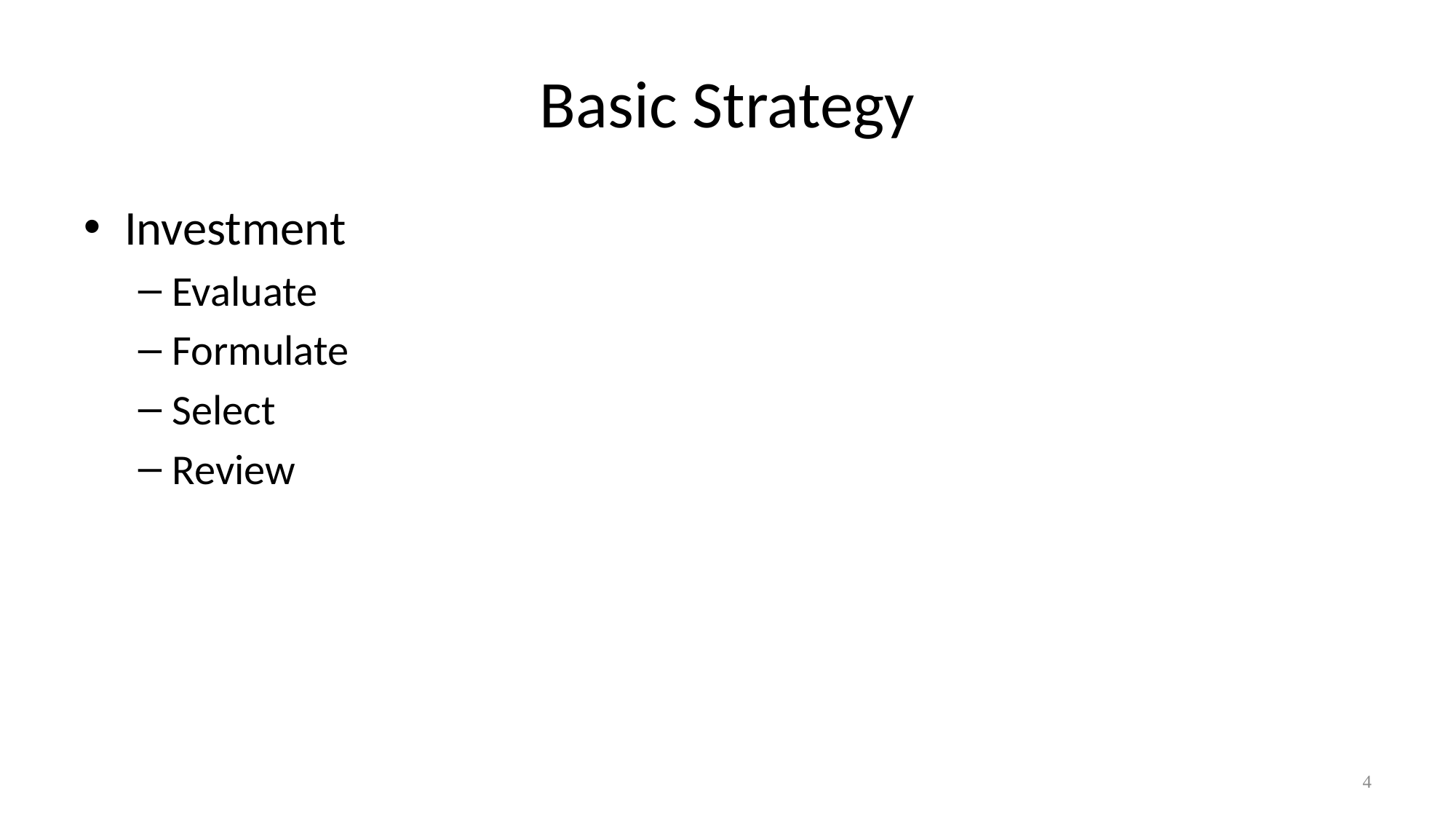

# Basic Strategy
Investment
Evaluate
Formulate
Select
Review
4